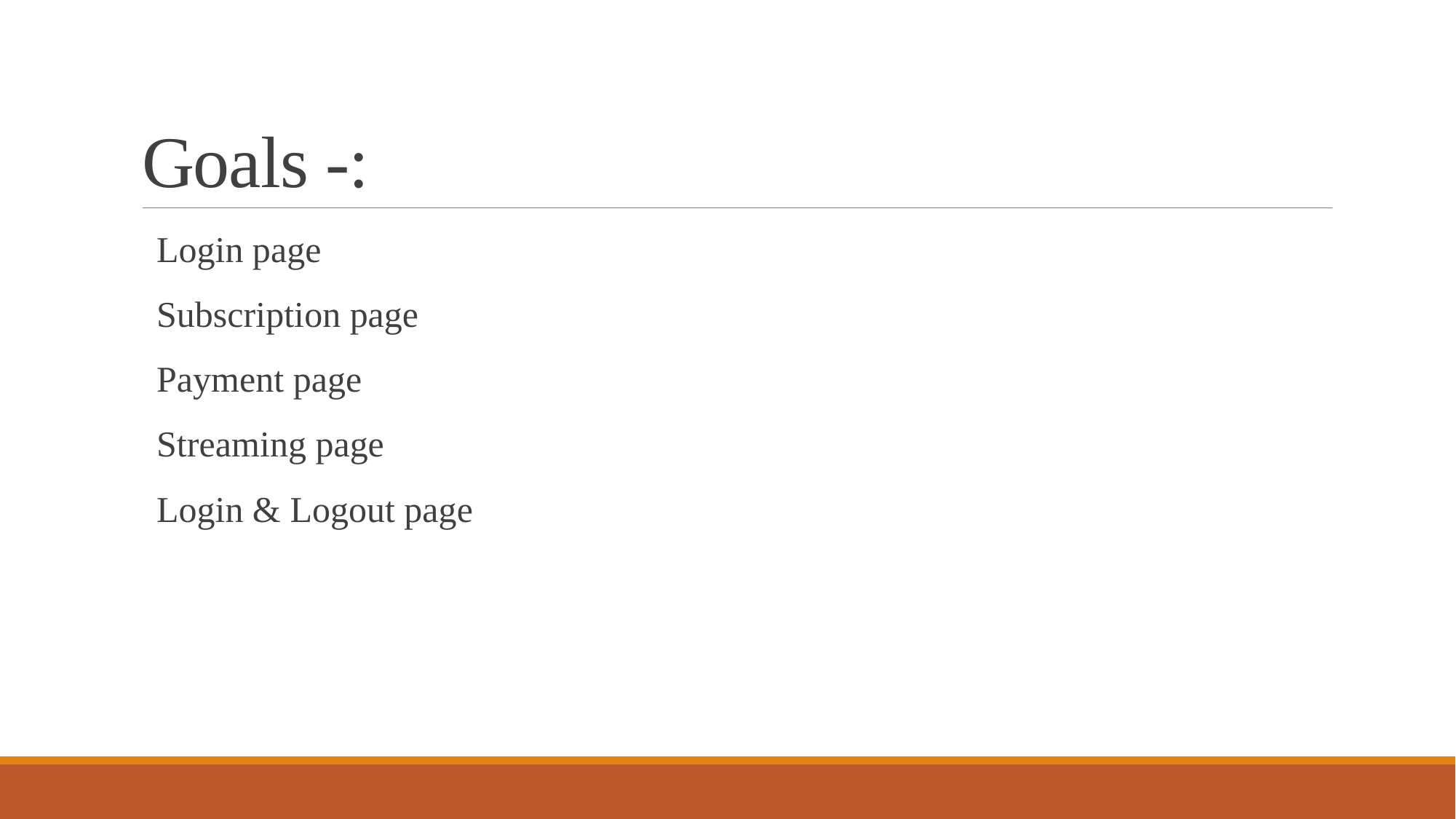

# Goals -:
Login page
Subscription page
Payment page
Streaming page
Login & Logout page